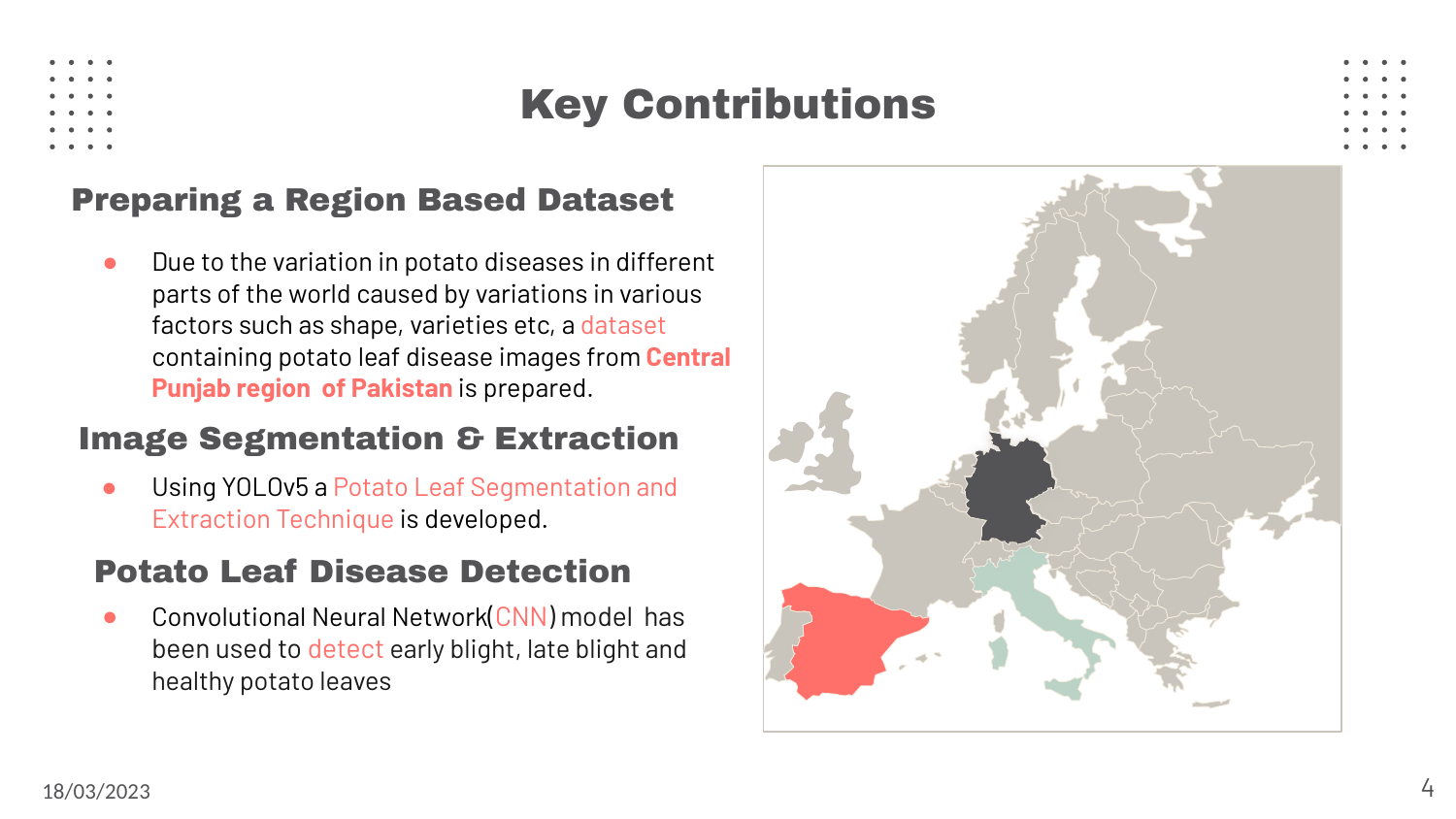

# Key Contributions

Preparing a Region Based Dataset
Due to the variation in potato diseases in different parts of the world caused by variations in various factors such as shape, varieties etc, a dataset containing potato leaf disease images from Central Punjab region  of Pakistan is prepared.

Using YOLOv5 a Potato Leaf Segmentation and Extraction Technique is developed.

Convolutional Neural Network(CNN) model  has been used to detect early blight, late blight and healthy potato leaves

Image Segmentation & Extraction
Potato Leaf Disease Detection
4